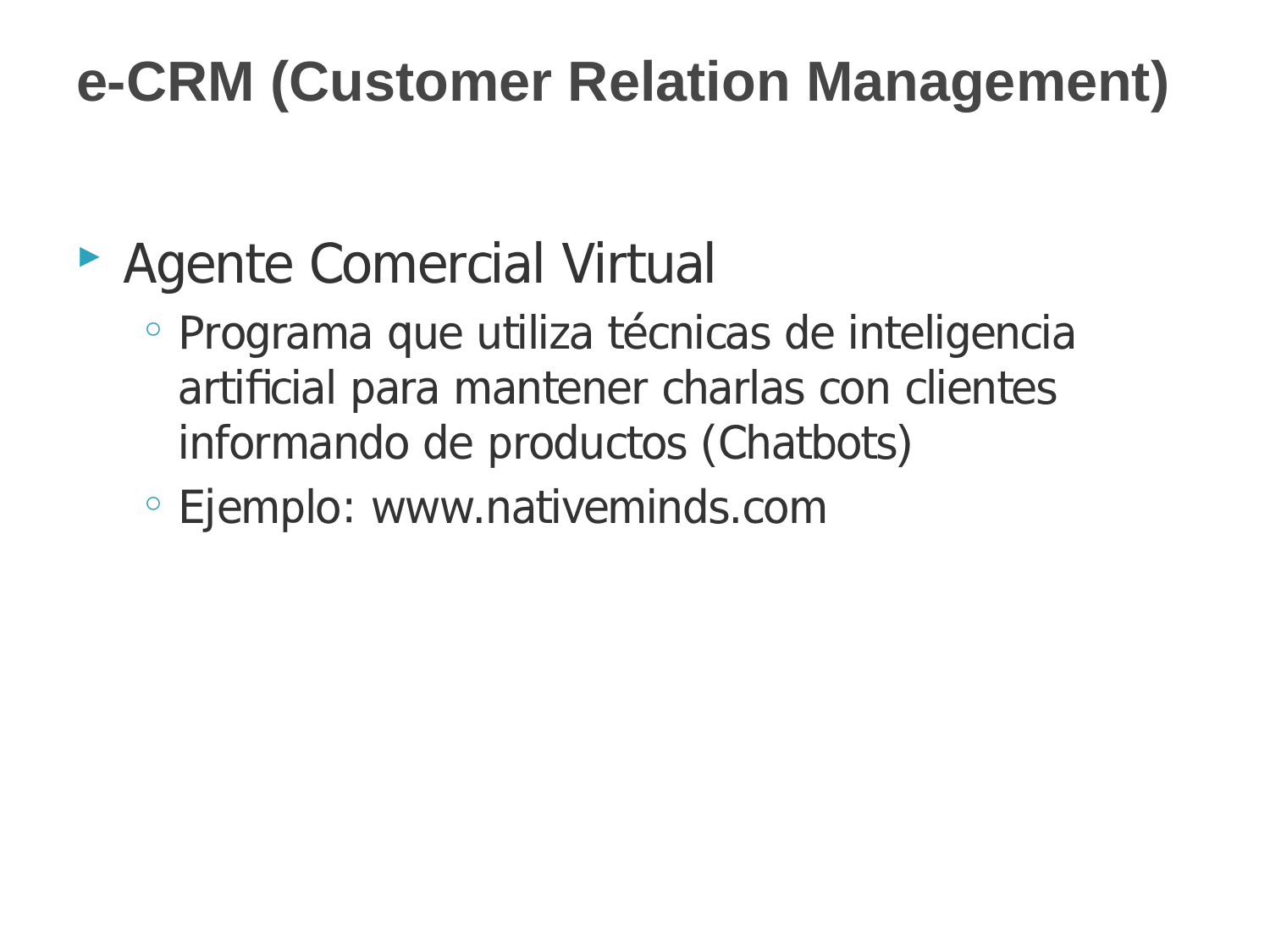

# e-CRM (Customer Relation Management)
Agente Comercial Virtual
Programa que utiliza técnicas de inteligencia artificial para mantener charlas con clientes informando de productos (Chatbots)
Ejemplo: www.nativeminds.com